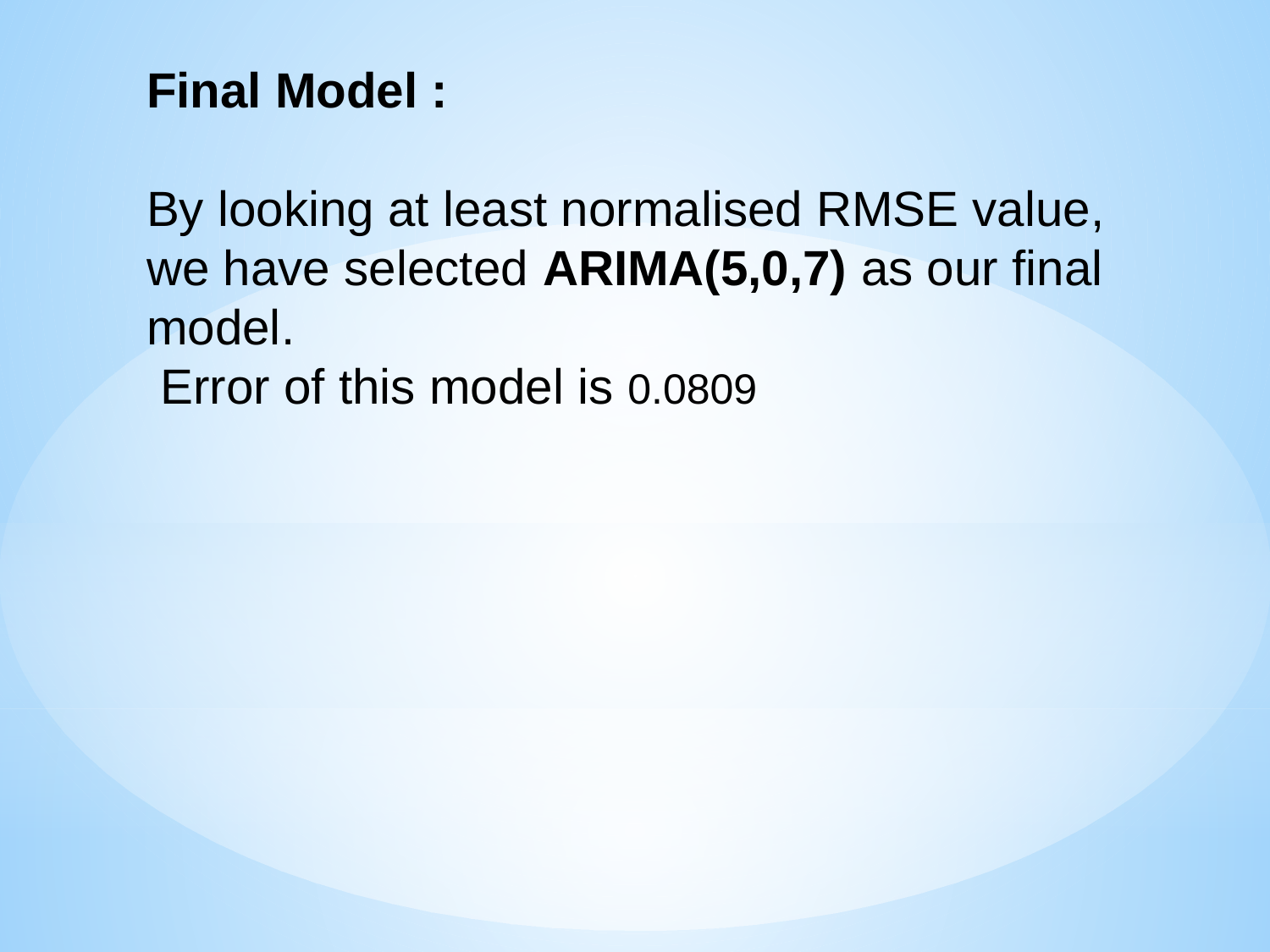

Final Model :

By looking at least normalised RMSE value, we have selected ARIMA(5,0,7) as our final model.
 Error of this model is 0.0809